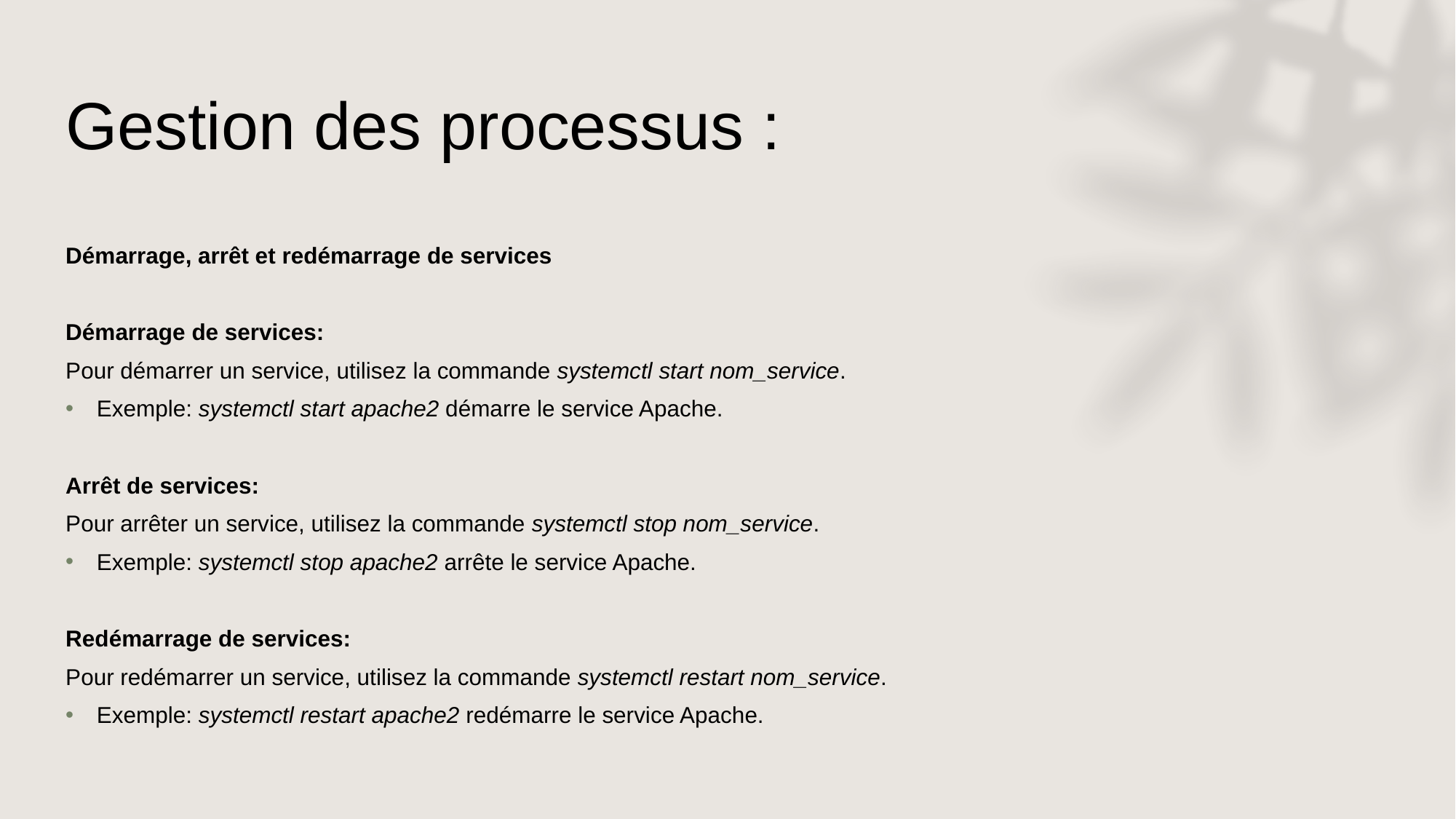

# Gestion des processus :
Démarrage, arrêt et redémarrage de services

Démarrage de services:
Pour démarrer un service, utilisez la commande systemctl start nom_service.
Exemple: systemctl start apache2 démarre le service Apache.

Arrêt de services:
Pour arrêter un service, utilisez la commande systemctl stop nom_service.
Exemple: systemctl stop apache2 arrête le service Apache.

Redémarrage de services:
Pour redémarrer un service, utilisez la commande systemctl restart nom_service.
Exemple: systemctl restart apache2 redémarre le service Apache.